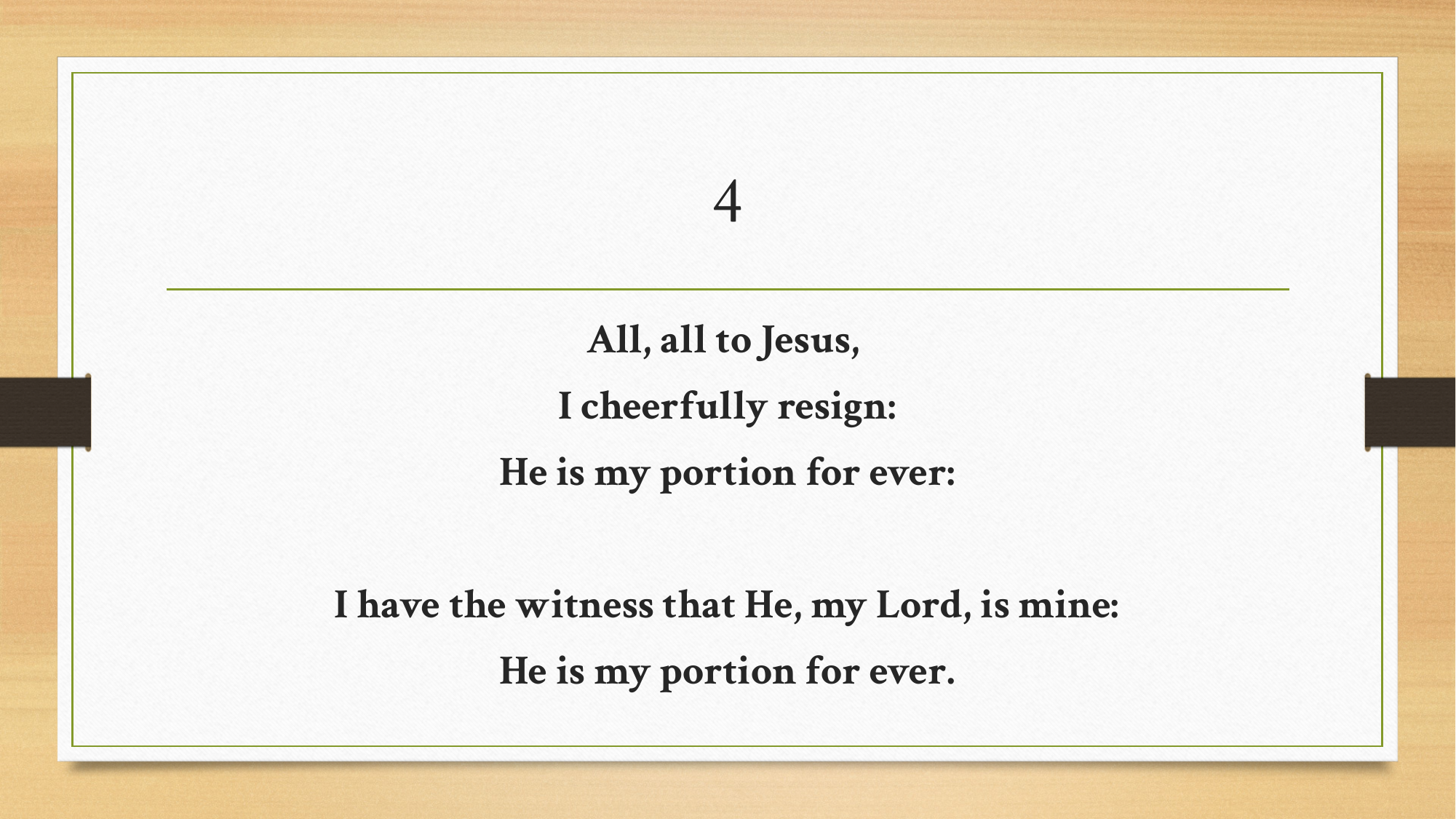

# 4
All, all to Jesus,
I cheerfully resign:
He is my portion for ever:

I have the witness that He, my Lord, is mine:
He is my portion for ever.